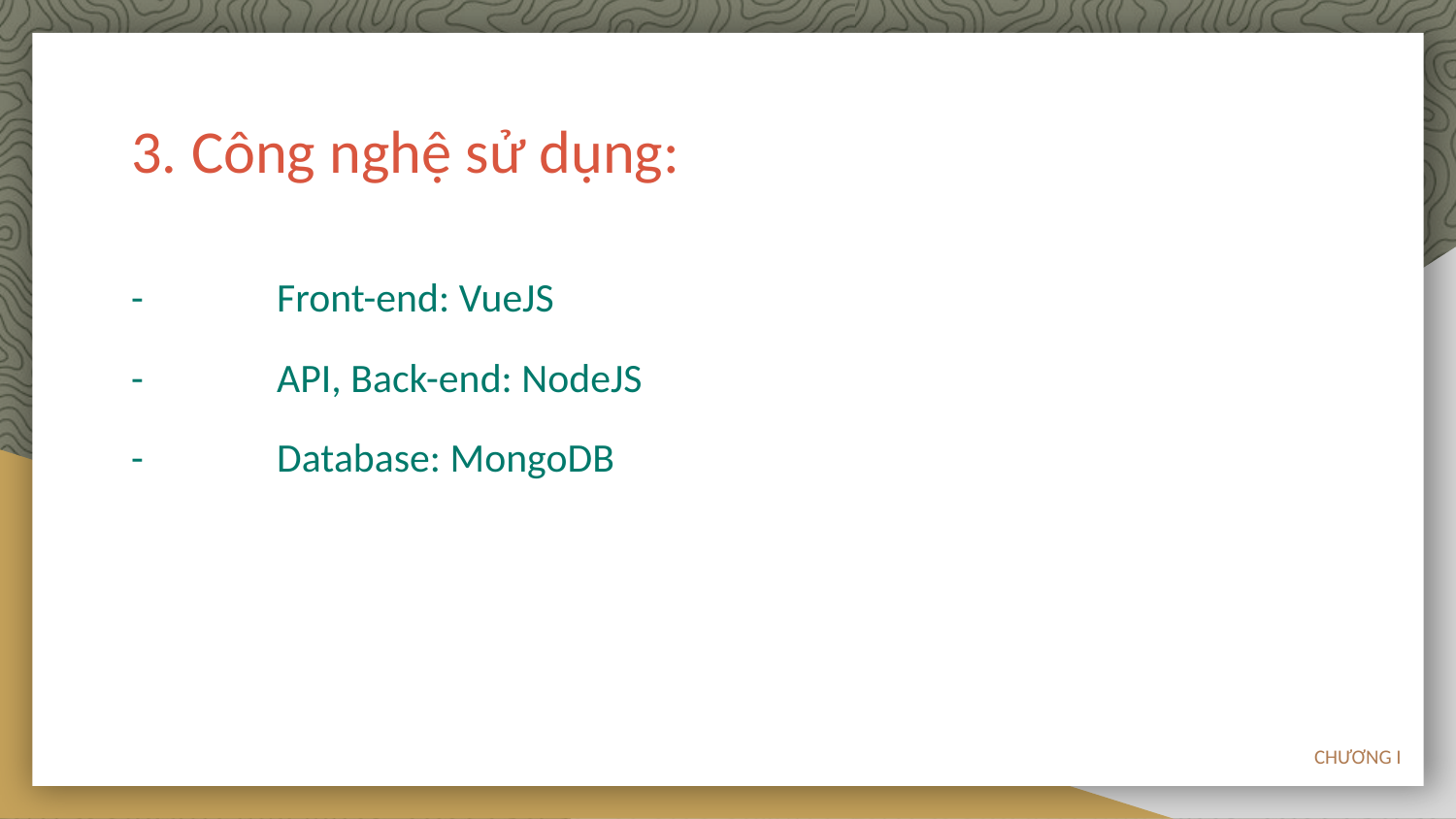

# 3. Công nghệ sử dụng:
-	Front-end: VueJS
-	API, Back-end: NodeJS
-	Database: MongoDB
CHƯƠNG I